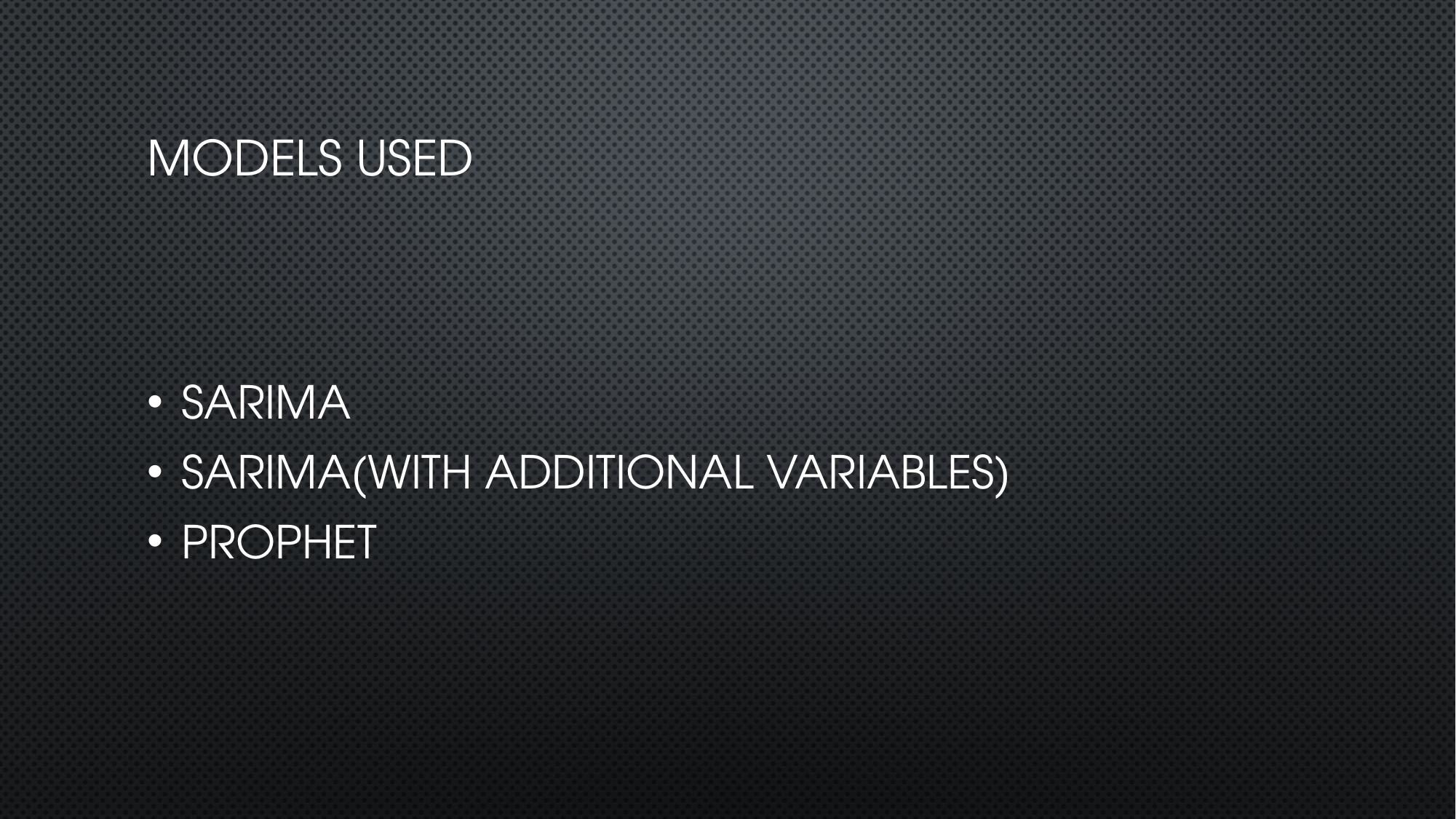

# MODELS USED
Sarima
sarima(with additional variables)
prophet